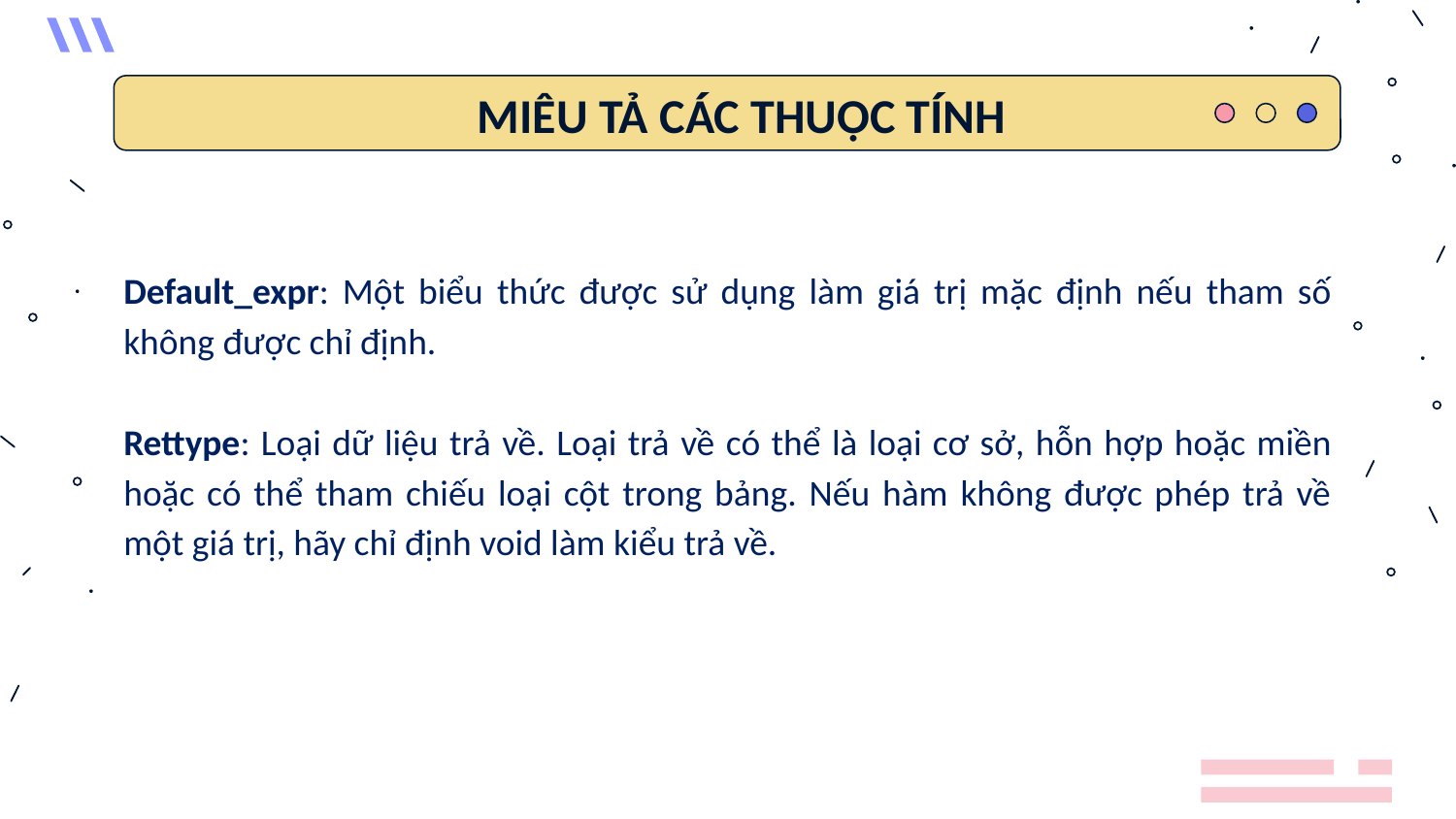

MIÊU TẢ CÁC THUỘC TÍNH

Default_expr: Một biểu thức được sử dụng làm giá trị mặc định nếu tham số không được chỉ định.

Rettype: Loại dữ liệu trả về. Loại trả về có thể là loại cơ sở, hỗn hợp hoặc miền hoặc có thể tham chiếu loại cột trong bảng. Nếu hàm không được phép trả về một giá trị, hãy chỉ định void làm kiểu trả về.